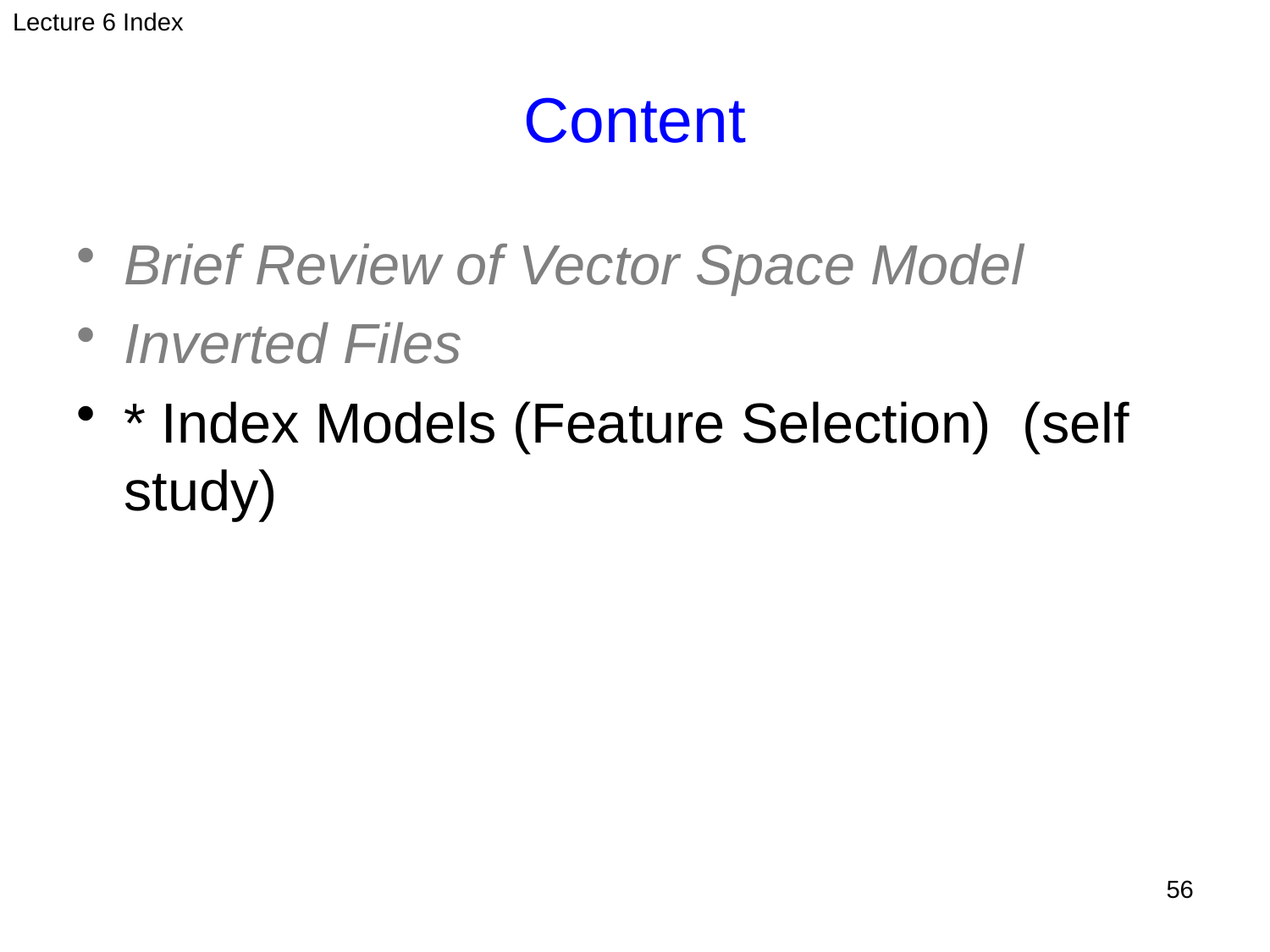

Lecture 6 Index
# Content
Brief Review of Vector Space Model
Inverted Files
* Index Models (Feature Selection)  (self study)

56